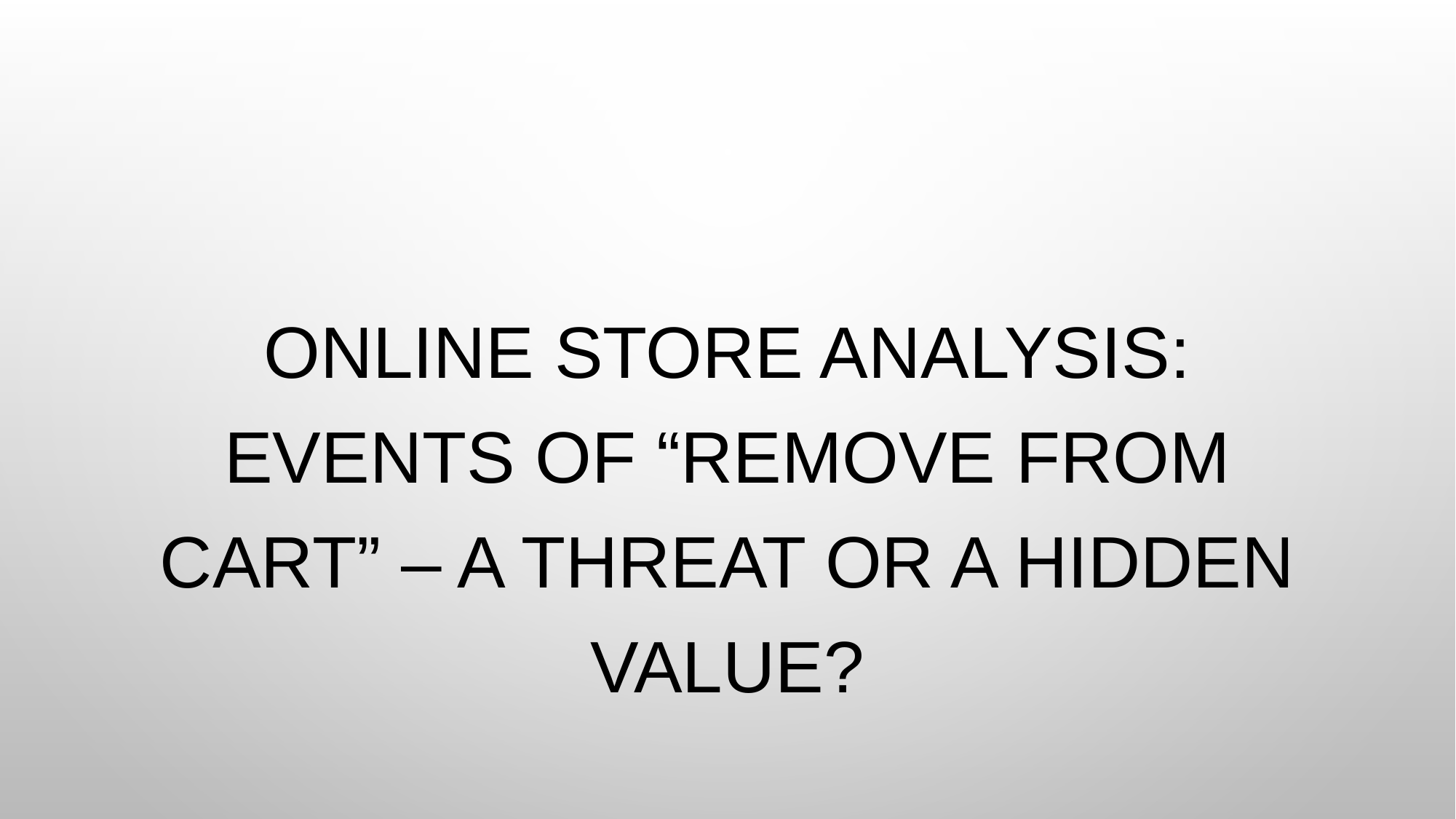

ONLINE STORE ANALYSIS: EVENTS OF “REMOVE FROM CART” – A THREAT OR A HIDDEN VALUE?